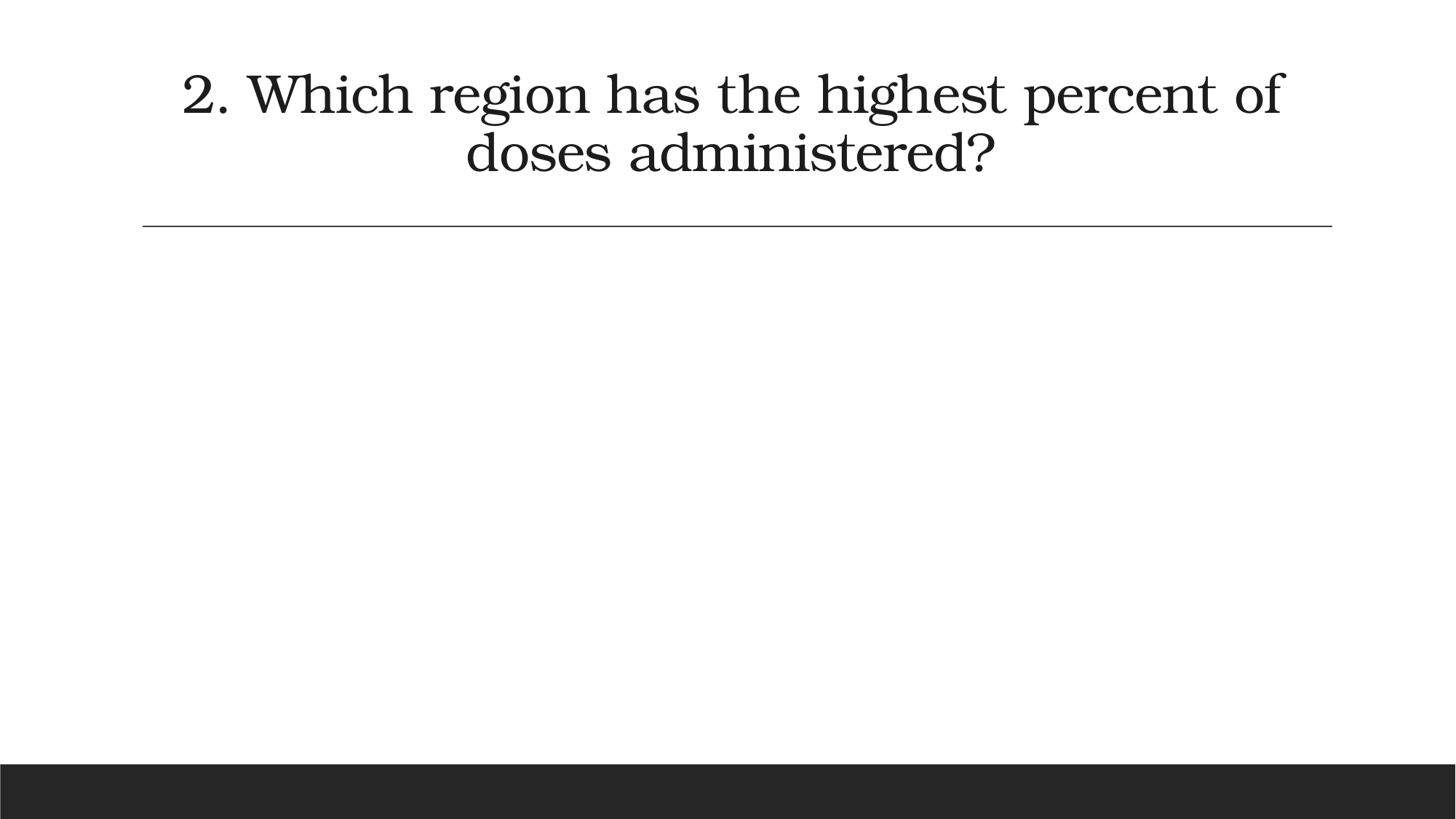

# 2. Which region has the highest percent of doses administered?